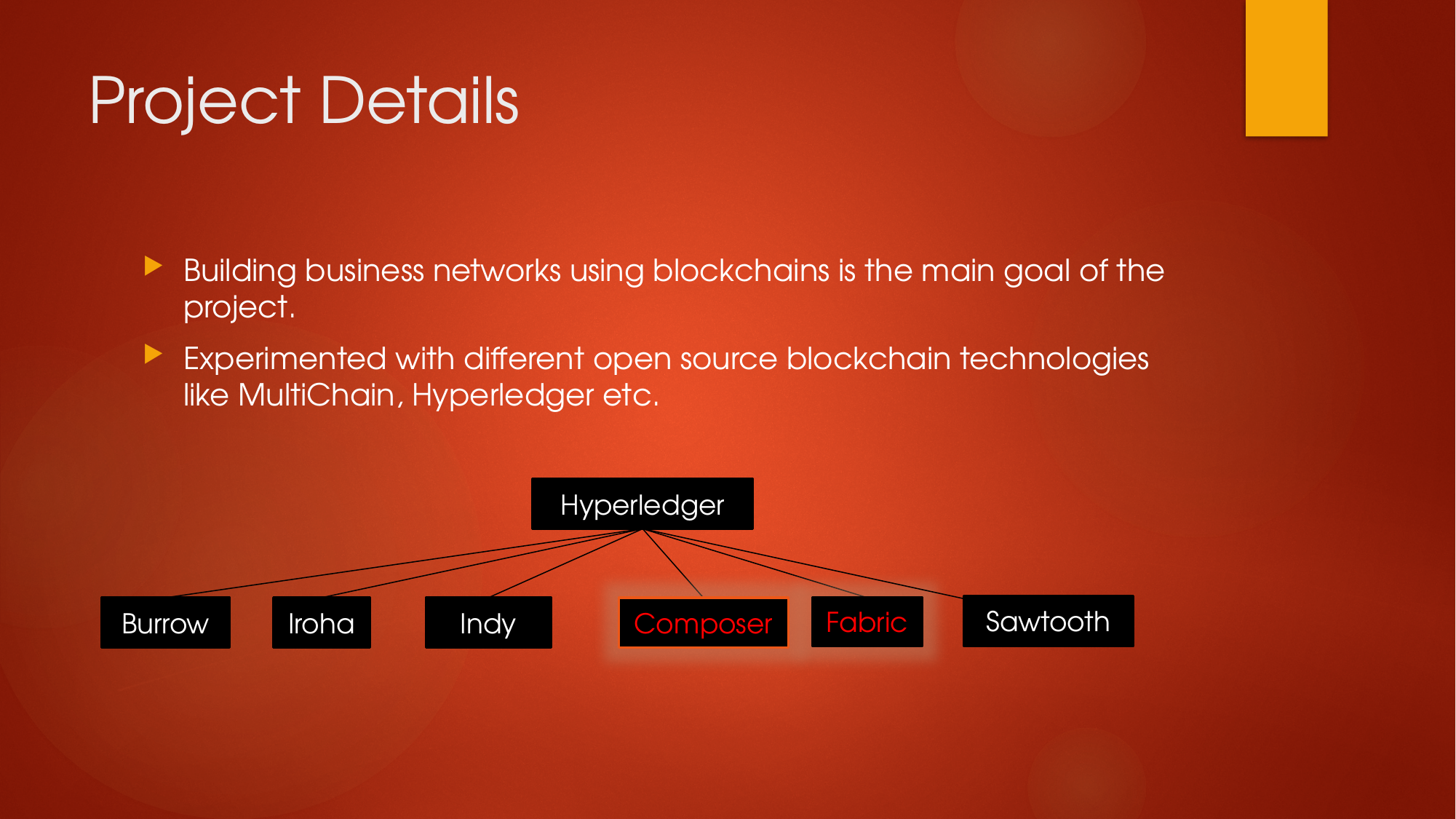

# Project Details
Building business networks using blockchains is the main goal of the project.
Experimented with different open source blockchain technologies like MultiChain, Hyperledger etc.

Hyperledger
Sawtooth
Burrow
Iroha
Indy
Fabric
Composer